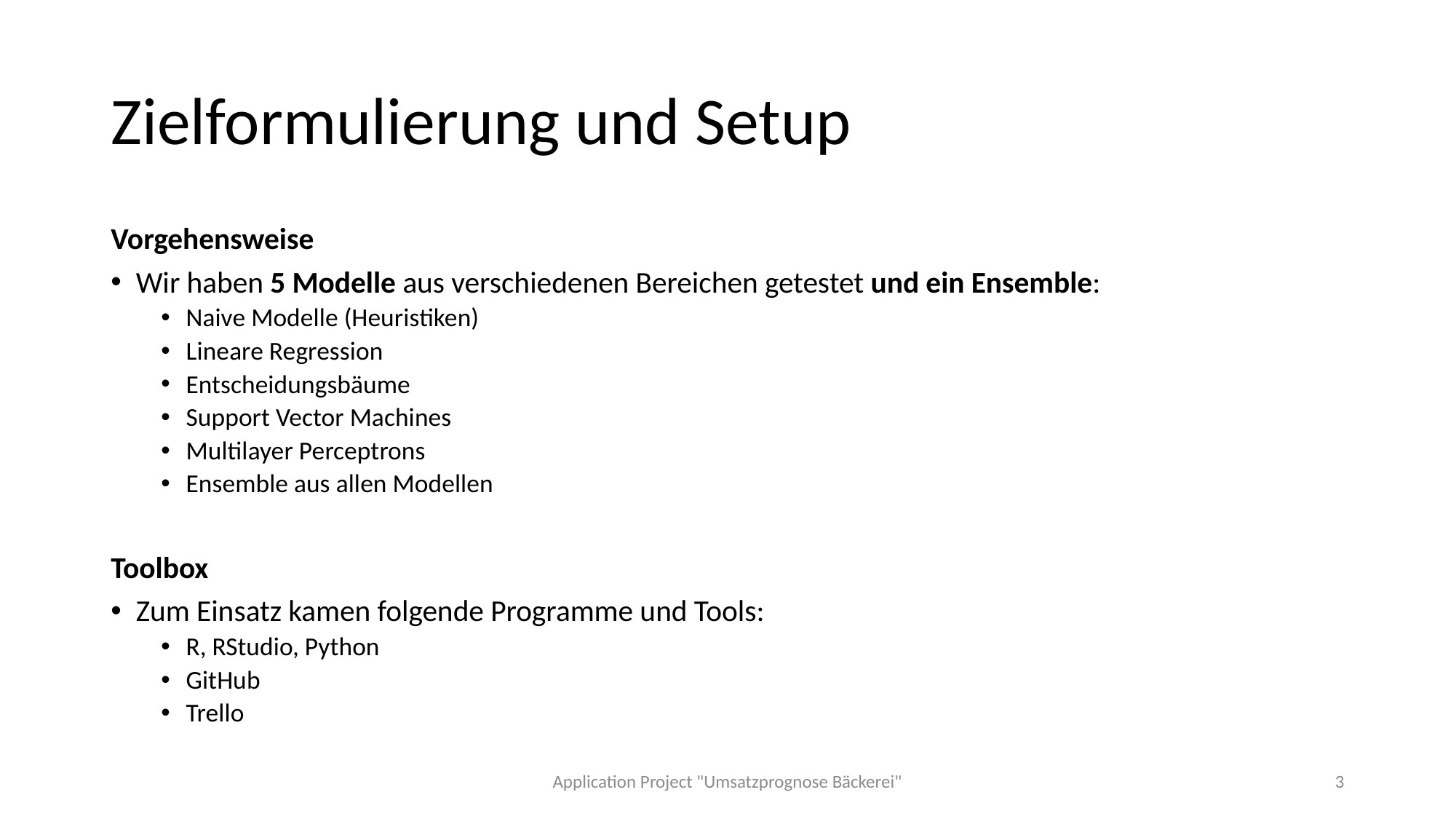

# Zielformulierung und Setup
Vorgehensweise
Wir haben 5 Modelle aus verschiedenen Bereichen getestet und ein Ensemble:
Naive Modelle (Heuristiken)
Lineare Regression
Entscheidungsbäume
Support Vector Machines
Multilayer Perceptrons
Ensemble aus allen Modellen

Toolbox
Zum Einsatz kamen folgende Programme und Tools:
R, RStudio, Python
GitHub
Trello
Application Project "Umsatzprognose Bäckerei"
3